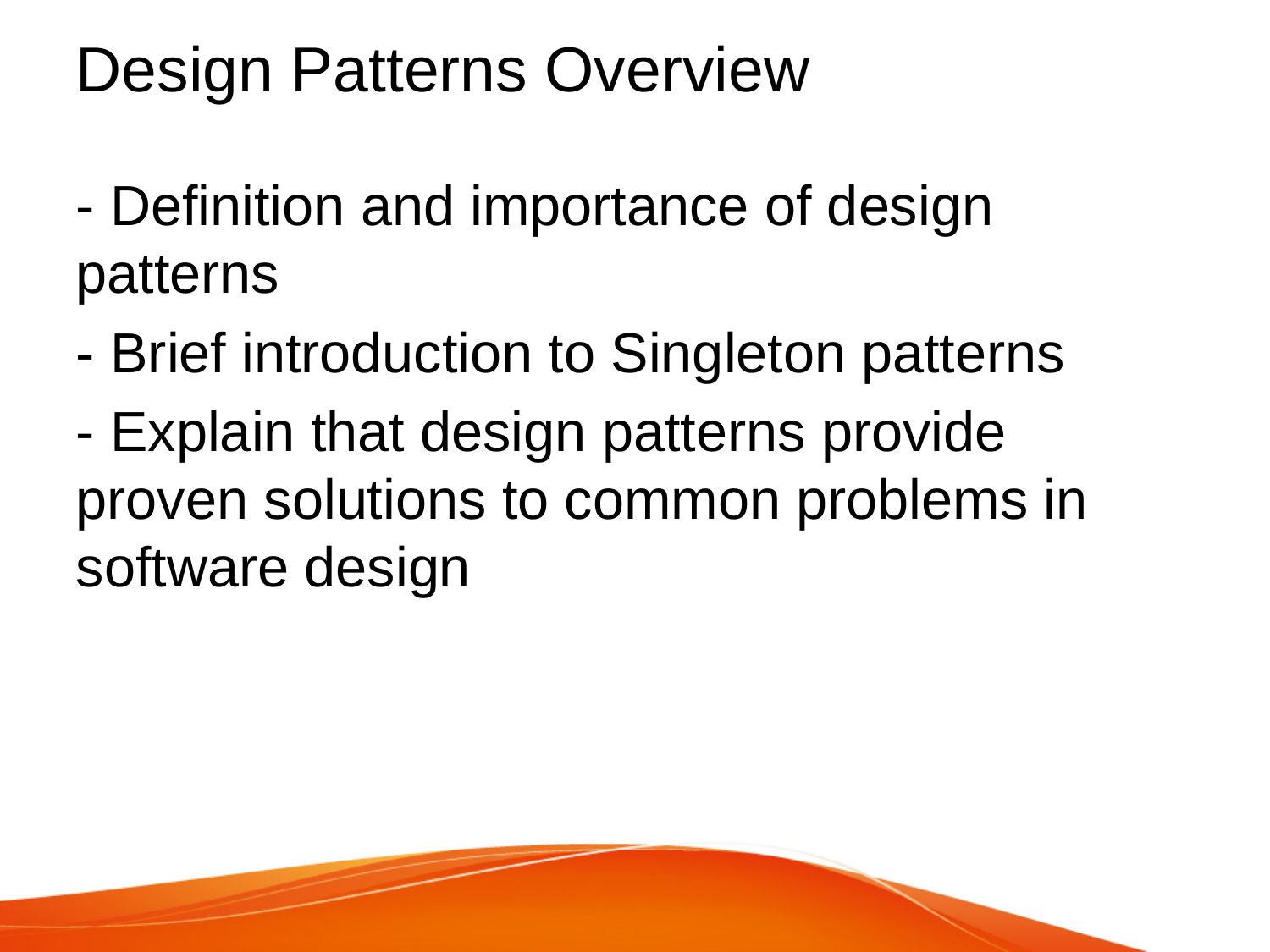

# Design Patterns Overview
- Definition and importance of design patterns
- Brief introduction to Singleton patterns
- Explain that design patterns provide proven solutions to common problems in software design

8